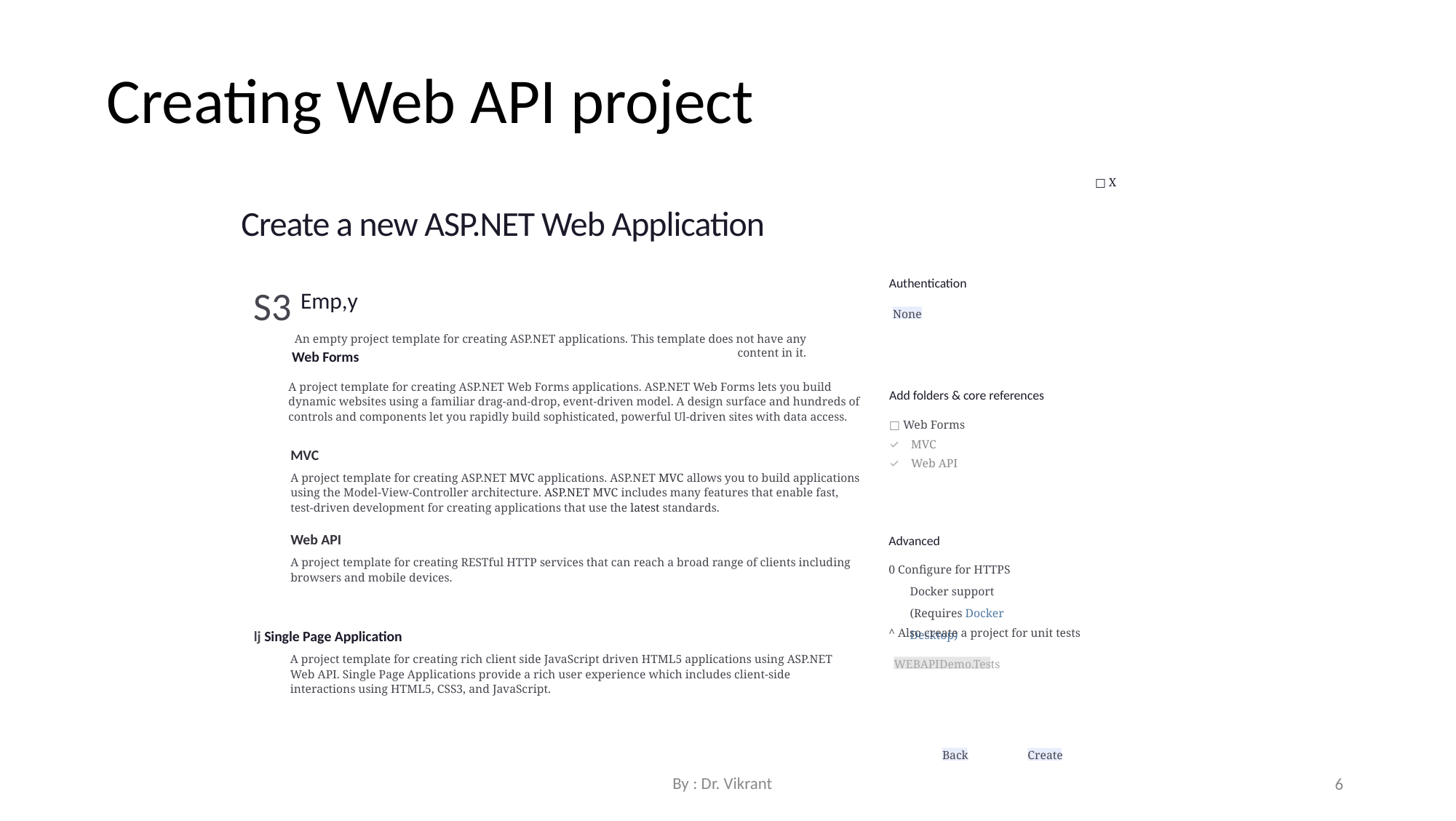

Creating Web API project
□ X
Create a new ASP.NET Web Application
Authentication
S3 Emp,y
An empty project template for creating ASP.NET applications. This template does not have any content in it.
None
Web Forms
A project template for creating ASP.NET Web Forms applications. ASP.NET Web Forms lets you build dynamic websites using a familiar drag-and-drop, event-driven model. A design surface and hundreds of controls and components let you rapidly build sophisticated, powerful Ul-driven sites with data access.
Add folders & core references
□ Web Forms
✓    MVC
✓    Web API
MVC
A project template for creating ASP.NET MVC applications. ASP.NET MVC allows you to build applications using the Model-View-Controller architecture. ASP.NET MVC includes many features that enable fast, test-driven development for creating applications that use the latest standards.
Web API
A project template for creating RESTful HTTP services that can reach a broad range of clients including browsers and mobile devices.
Advanced
0 Configure for HTTPS Docker support (Requires Docker Desktop)
^ Also create a project for unit tests
lj Single Page Application
A project template for creating rich client side JavaScript driven HTML5 applications using ASP.NET Web API. Single Page Applications provide a rich user experience which includes client-side interactions using HTML5, CSS3, and JavaScript.
WEBAPIDemo.Tests
Back
Create
By : Dr. Vikrant
6